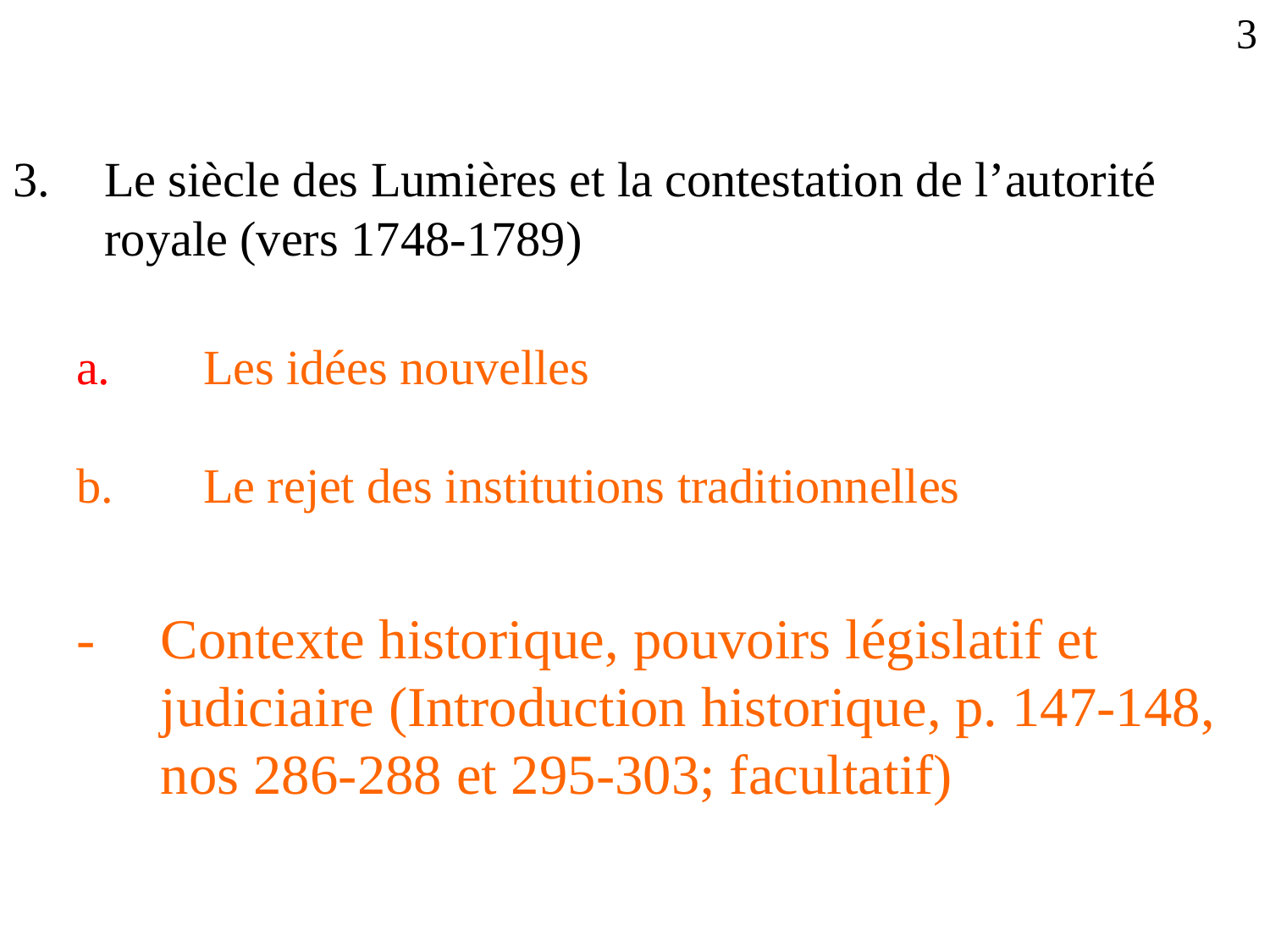

3

Le siècle des Lumières et la contestation de l’autorité royale (vers 1748-1789)

a.	Les idées nouvelles

b.	Le rejet des institutions traditionnelles

-	Contexte historique, pouvoirs législatif et judiciaire (Introduction historique, p. 147-148, nos 286-288 et 295-303; facultatif)